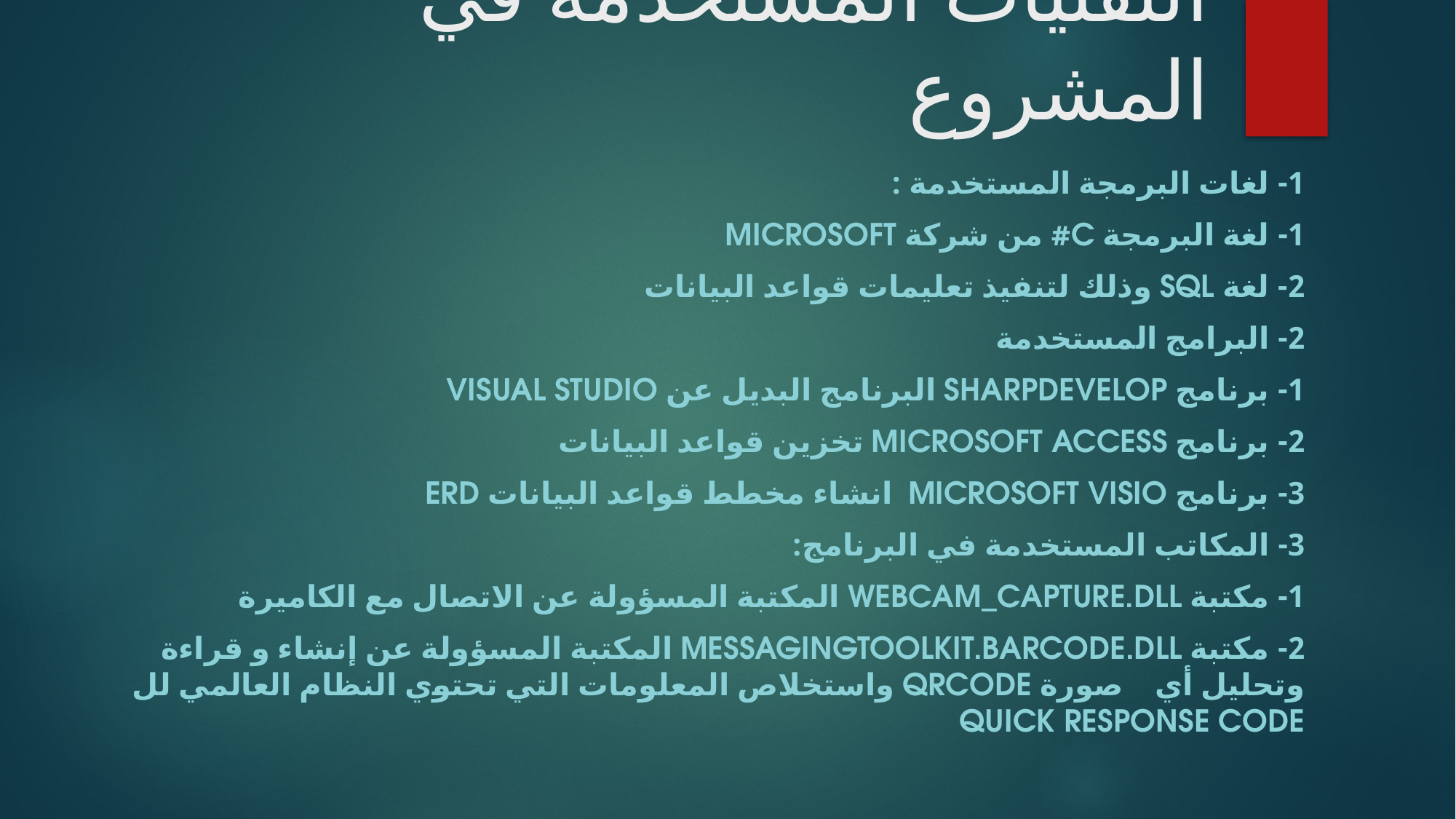

# التقنيات المستخدمة في المشروع
1- لغات البرمجة المستخدمة :
	1- لغة البرمجة C# من شركة Microsoft
	2- لغة SQL وذلك لتنفيذ تعليمات قواعد البيانات
2- البرامج المستخدمة
	1- برنامج SharpDevelop البرنامج البديل عن Visual Studio
	2- برنامج Microsoft Access تخزين قواعد البيانات
	3- برنامج Microsoft Visio  انشاء مخطط قواعد البيانات ERD
3- المكاتب المستخدمة في البرنامج:
	1- مكتبة WebCam_Capture.dll المكتبة المسؤولة عن الاتصال مع الكاميرة
	2- مكتبة MessagingToolkit.Barcode.dll المكتبة المسؤولة عن إنشاء و قراءة وتحليل أي    	صورة QRcode واستخلاص المعلومات التي تحتوي النظام العالمي لل Quick Response code